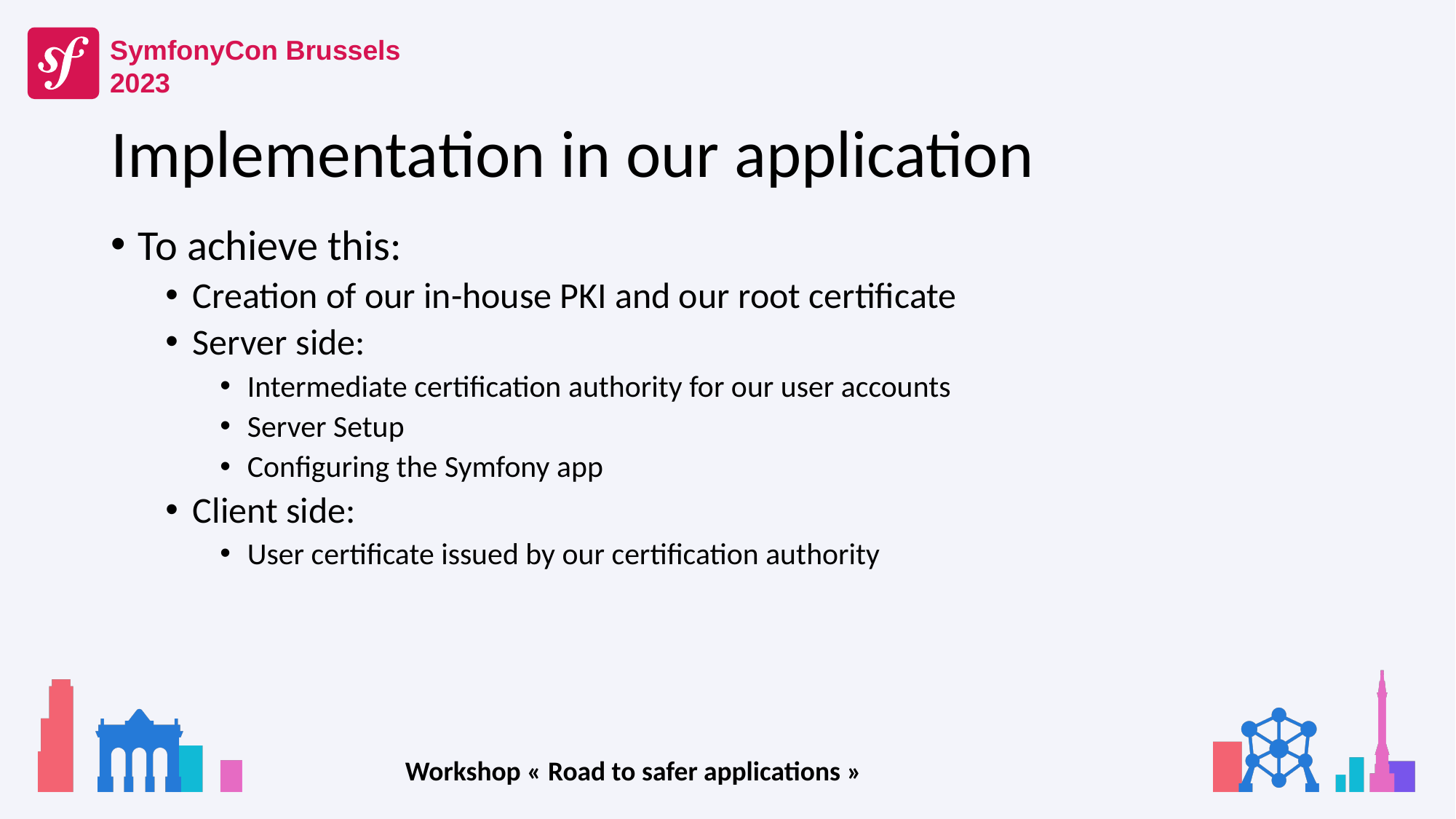

# Implementation in our application
To achieve this:
Creation of our in-house PKI and our root certificate
Server side:
Intermediate certification authority for our user accounts
Server Setup
Configuring the Symfony app
Client side:
User certificate issued by our certification authority